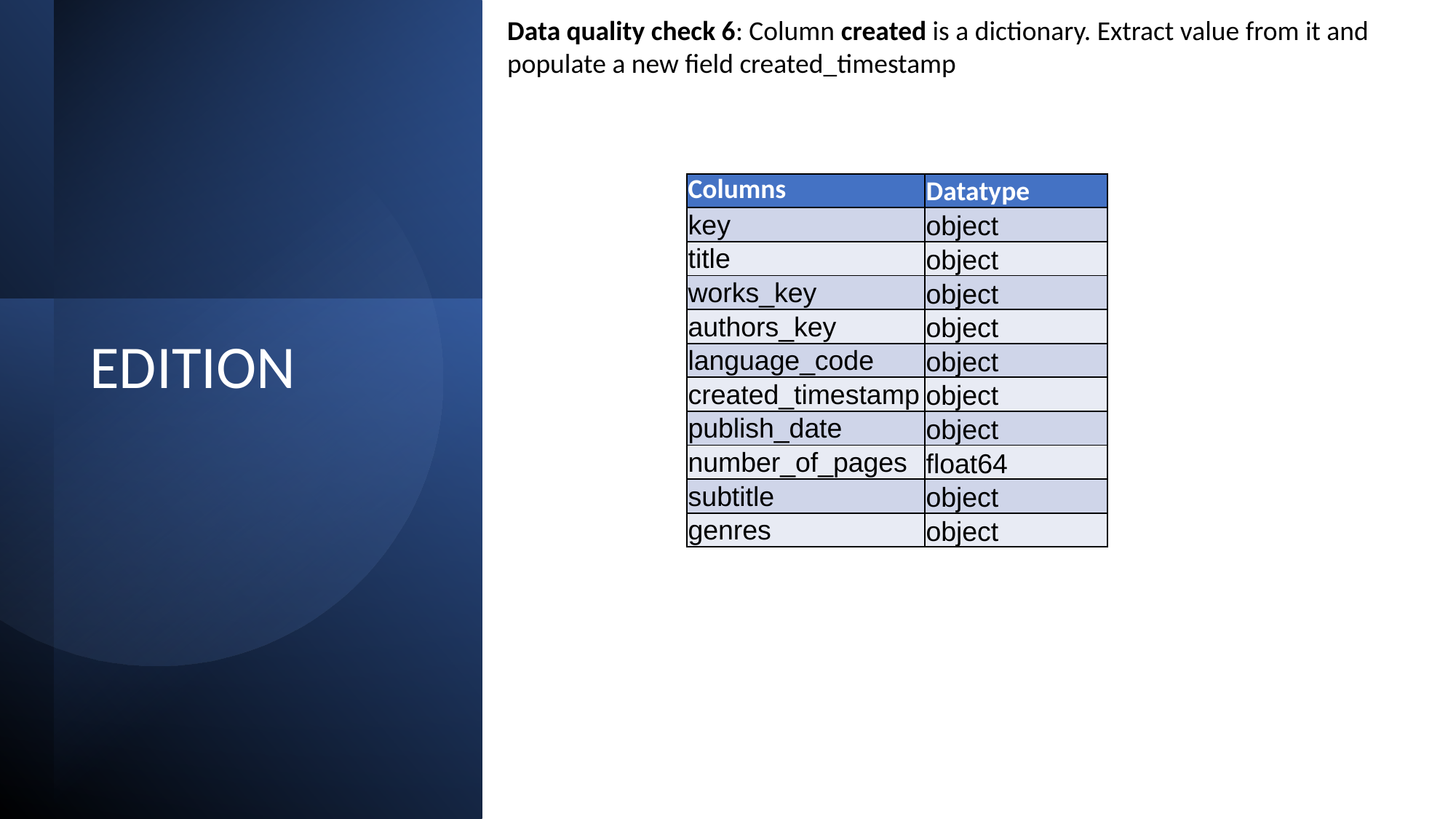

Data quality check 6: Column created is a dictionary. Extract value from it and populate a new field created_timestamp

| Columns | Datatype |
| --- | --- |
| key | object |
| title | object |
| works\_key | object |
| authors\_key | object |
| language\_code | object |
| created\_timestamp | object |
| publish\_date | object |
| number\_of\_pages | float64 |
| subtitle | object |
| genres | object |

# EDITION